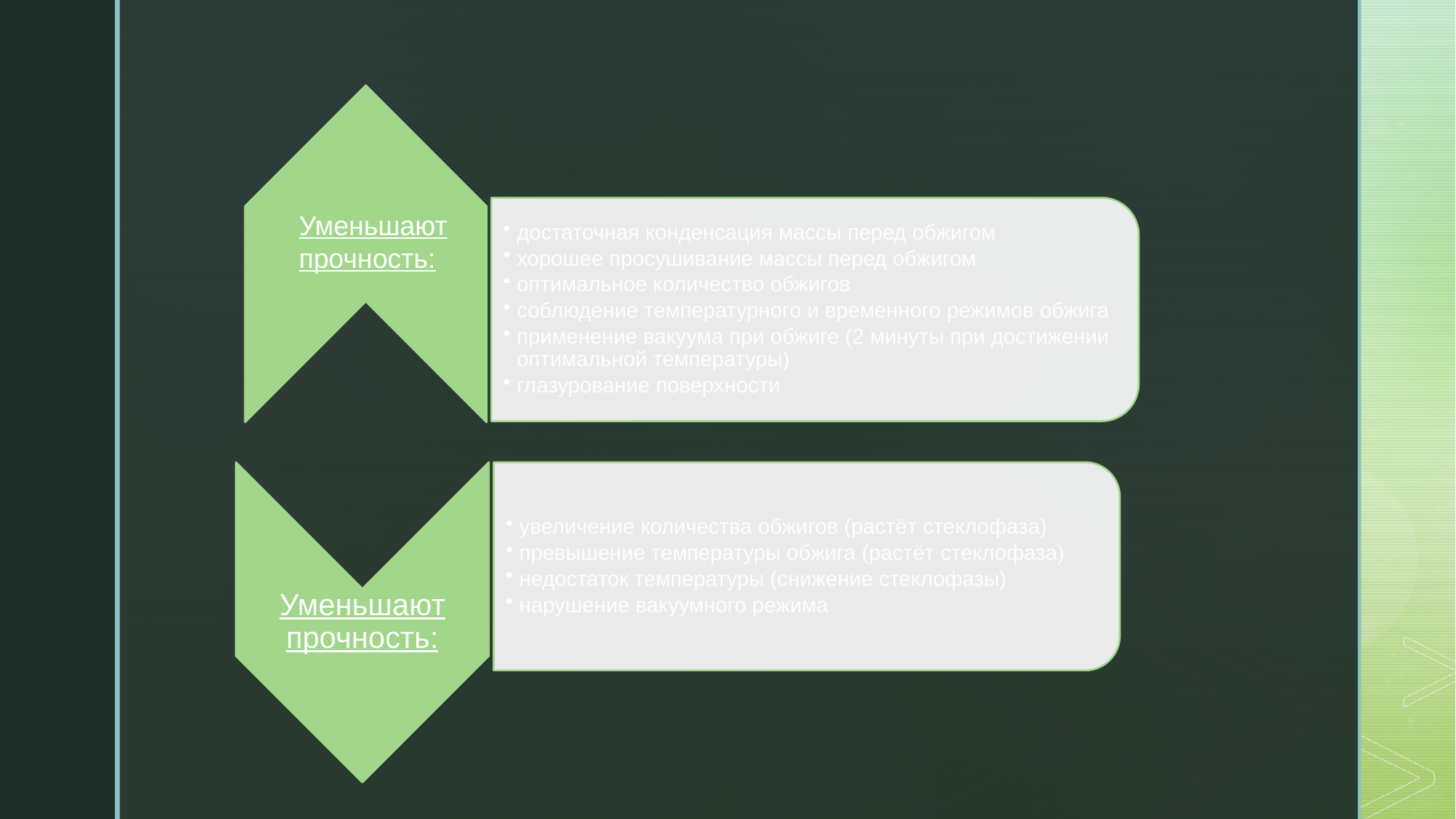

достаточная конденсация массы перед обжигом
хорошее просушивание массы перед обжигом
оптимальное количество обжигов
соблюдение температурного и временного режимов обжига
применение вакуума при обжиге (2 минуты при достижении оптимальной температуры)
глазурование поверхности
Уменьшают прочность:
Уменьшают прочность:
увеличение количества обжигов (растёт стеклофаза)
превышение температуры обжига (растёт стеклофаза)
недостаток температуры (снижение стеклофазы)
нарушение вакуумного режима